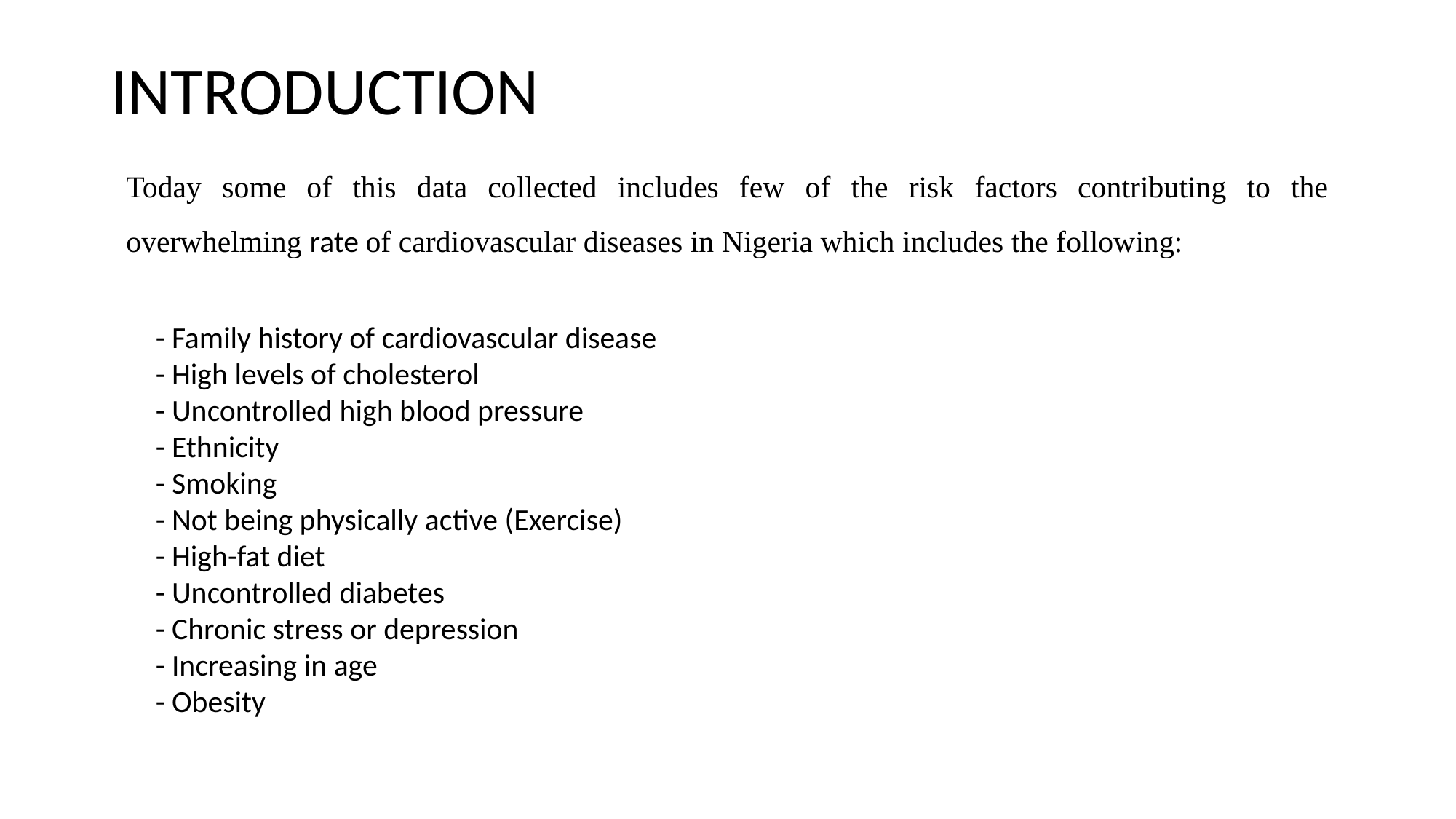

# INTRODUCTION
Today some of this data collected includes few of the risk factors contributing to the overwhelming rate of cardiovascular diseases in Nigeria which includes the following:
- Family history of cardiovascular disease
- High levels of cholesterol
- Uncontrolled high blood pressure
- Ethnicity
- Smoking
- Not being physically active (Exercise)
- High-fat diet
- Uncontrolled diabetes
- Chronic stress or depression
- Increasing in age
- Obesity